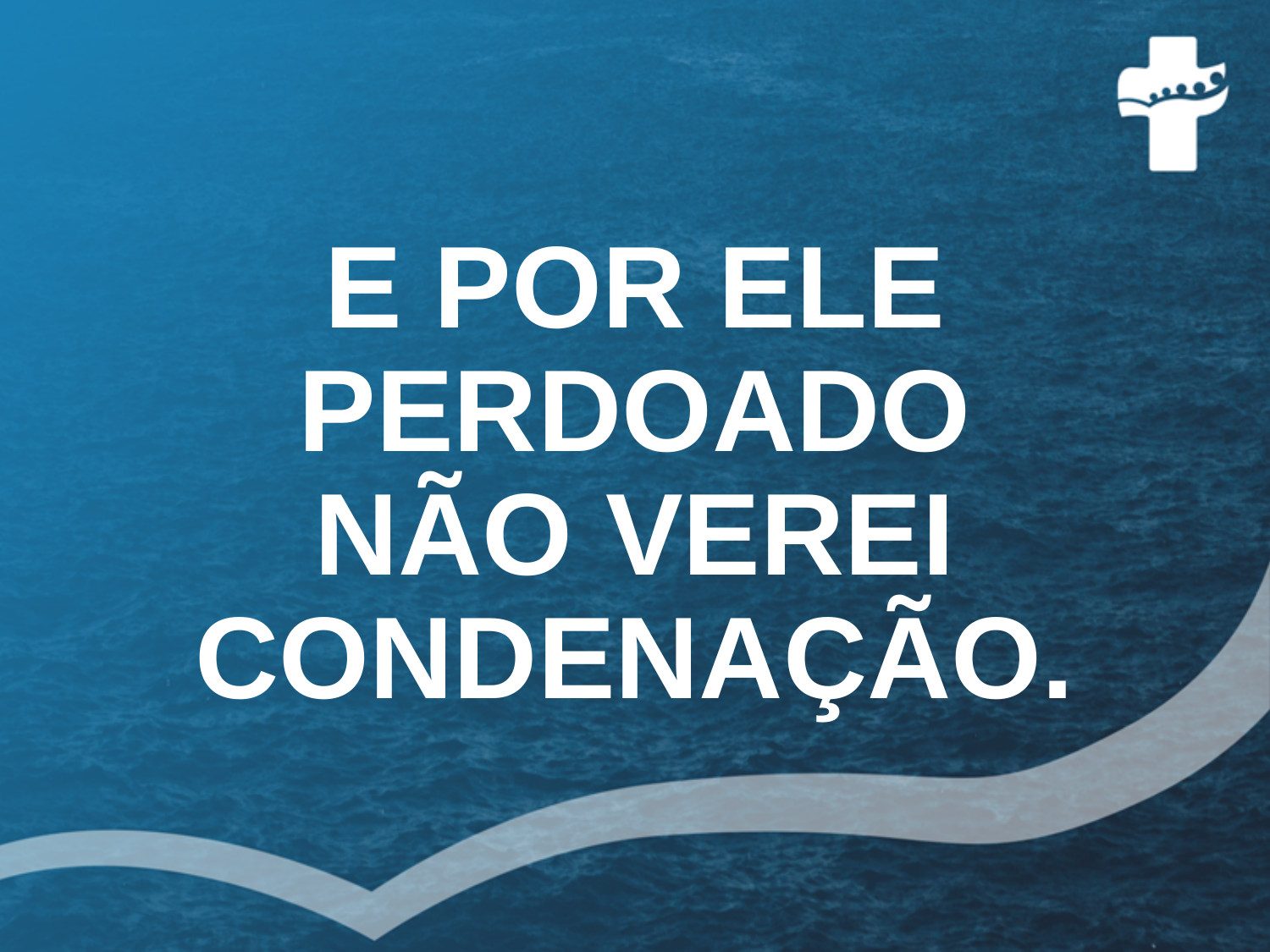

# E POR ELE PERDOADO NÃO VEREI CONDENAÇÃO.